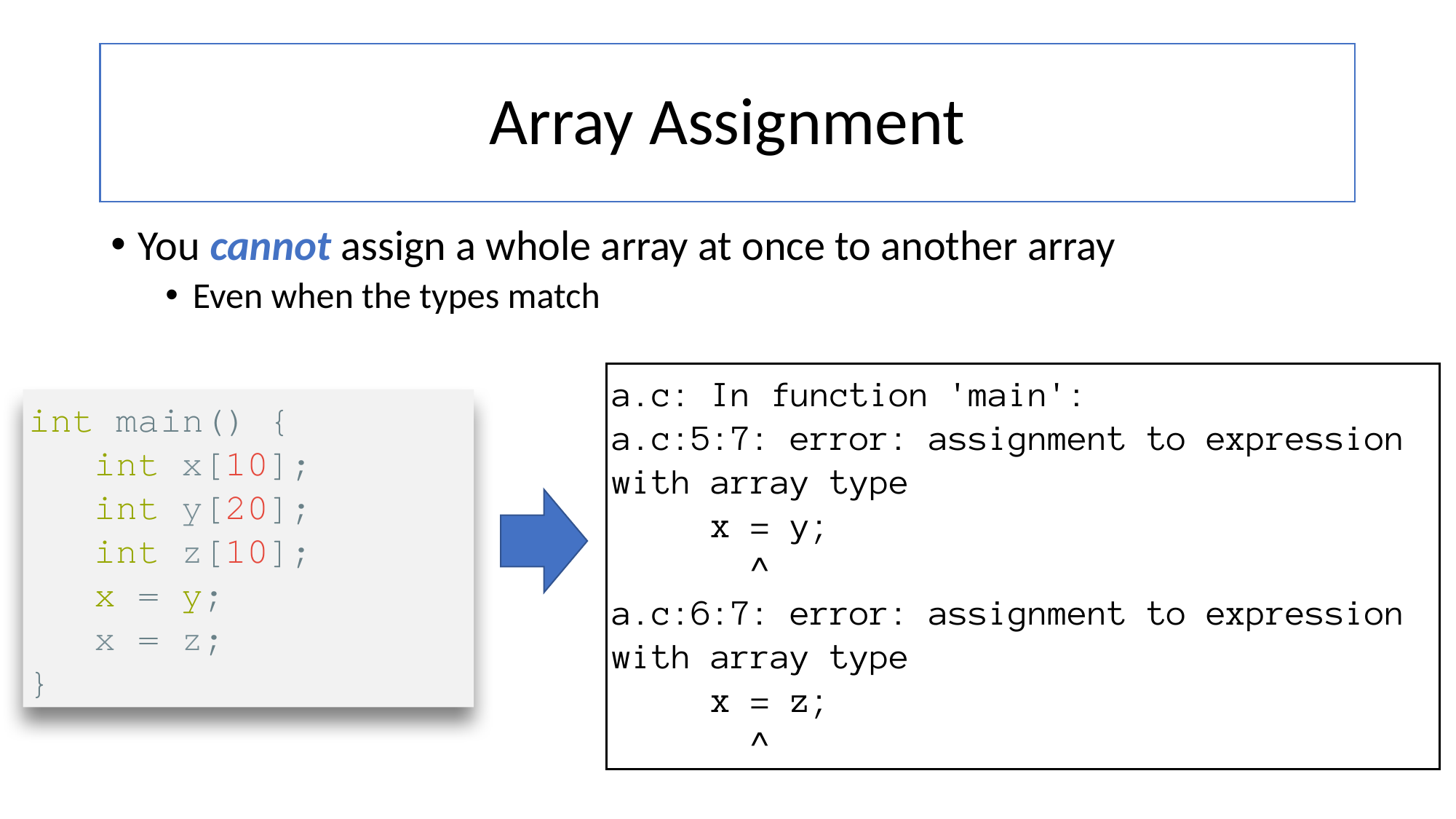

# Array Assignment
You cannot assign a whole array at once to another array
Even when the types match

a.c: In function 'main':
a.c:5:7: error: assignment to expression with array type
     x = y;
       ^
a.c:6:7: error: assignment to expression with array type
     x = z;
       ^
int main() {
   int x[10];
   int y[20];
   int z[10];
   x = y;
   x = z;
}